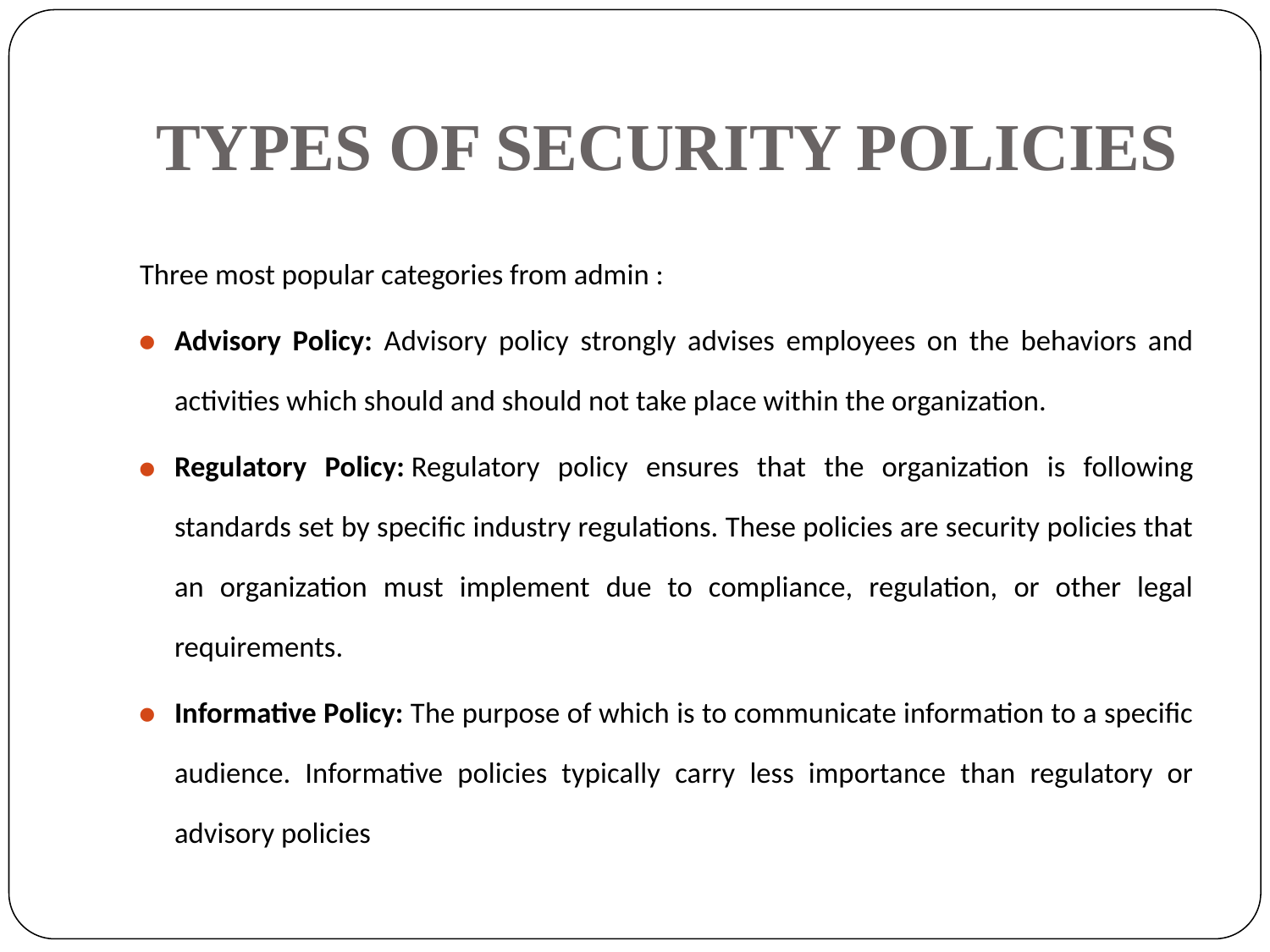

# TYPES OF SECURITY POLICIES
Three most popular categories from admin :
Advisory Policy: Advisory policy strongly advises employees on the behaviors and activities which should and should not take place within the organization.
Regulatory Policy: Regulatory policy ensures that the organization is following standards set by specific industry regulations. These policies are security policies that an organization must implement due to compliance, regulation, or other legal requirements.
Informative Policy: The purpose of which is to communicate information to a specific audience. Informative policies typically carry less importance than regulatory or advisory policies